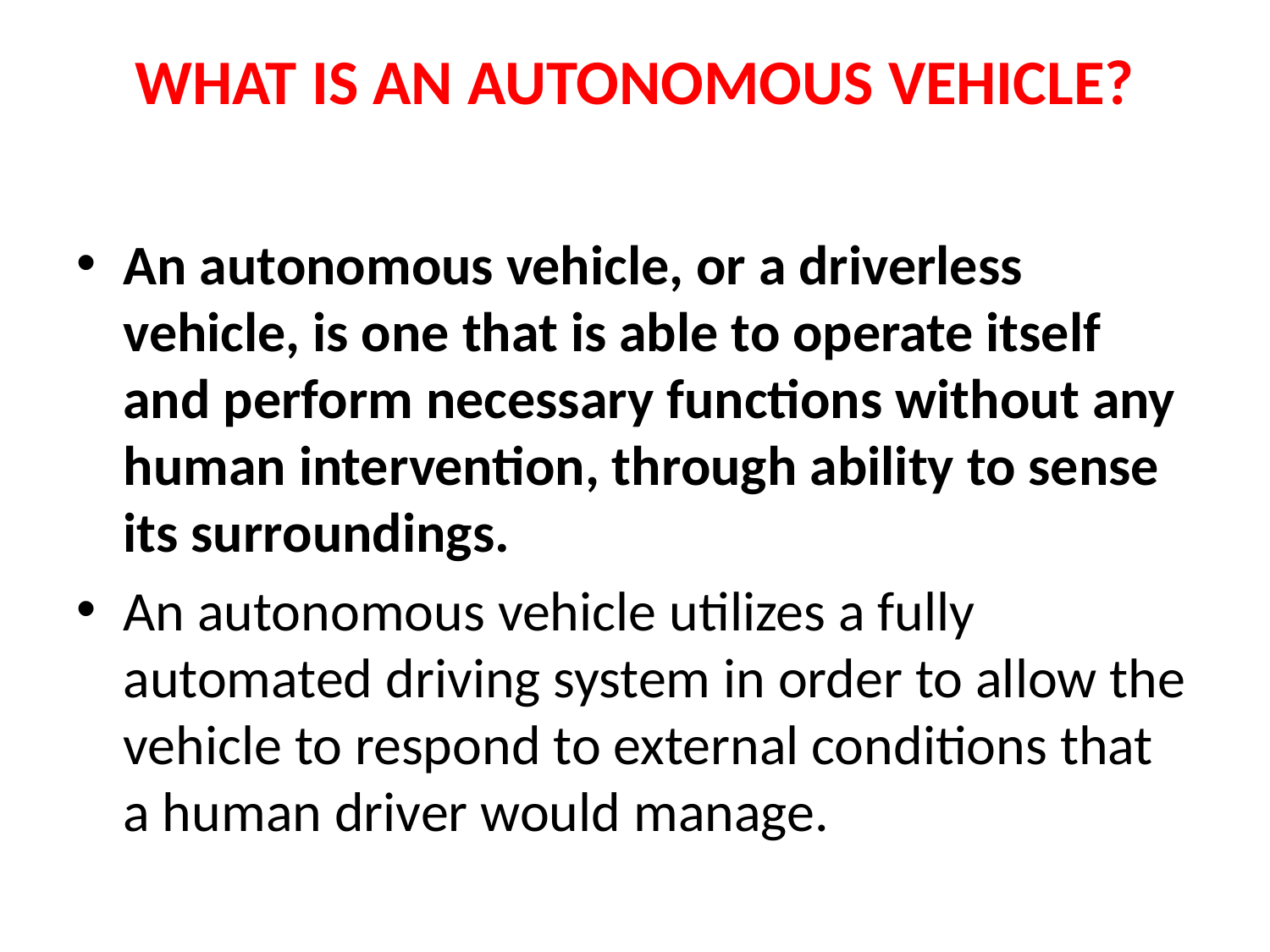

# WHAT IS AN AUTONOMOUS VEHICLE?
An autonomous vehicle, or a driverless vehicle, is one that is able to operate itself and perform necessary functions without any human intervention, through ability to sense its surroundings.
An autonomous vehicle utilizes a fully automated driving system in order to allow the vehicle to respond to external conditions that a human driver would manage.